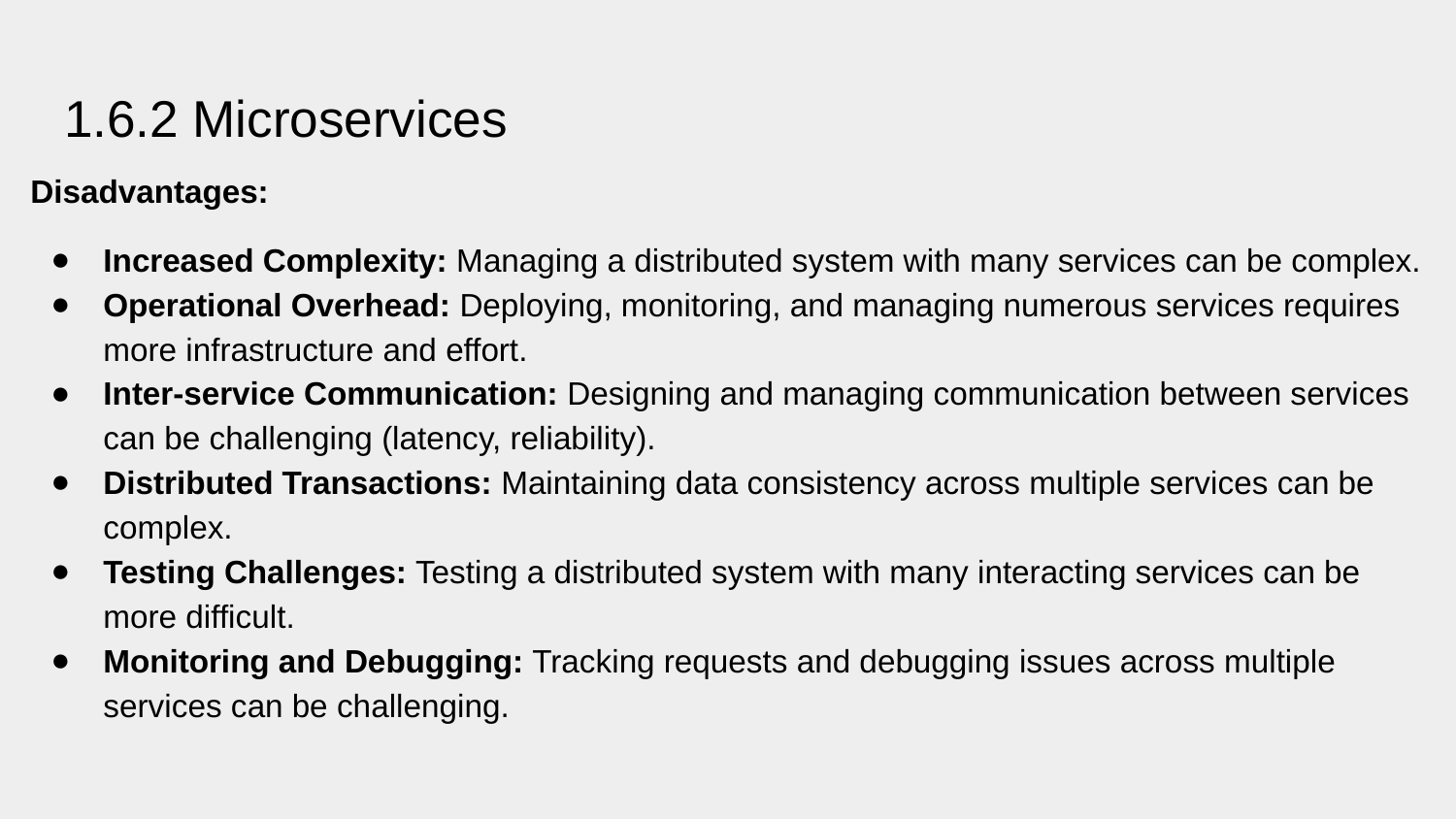

# 1.6.2 Microservices
Disadvantages:
Increased Complexity: Managing a distributed system with many services can be complex.
Operational Overhead: Deploying, monitoring, and managing numerous services requires more infrastructure and effort.
Inter-service Communication: Designing and managing communication between services can be challenging (latency, reliability).
Distributed Transactions: Maintaining data consistency across multiple services can be complex.
Testing Challenges: Testing a distributed system with many interacting services can be more difficult.
Monitoring and Debugging: Tracking requests and debugging issues across multiple services can be challenging.